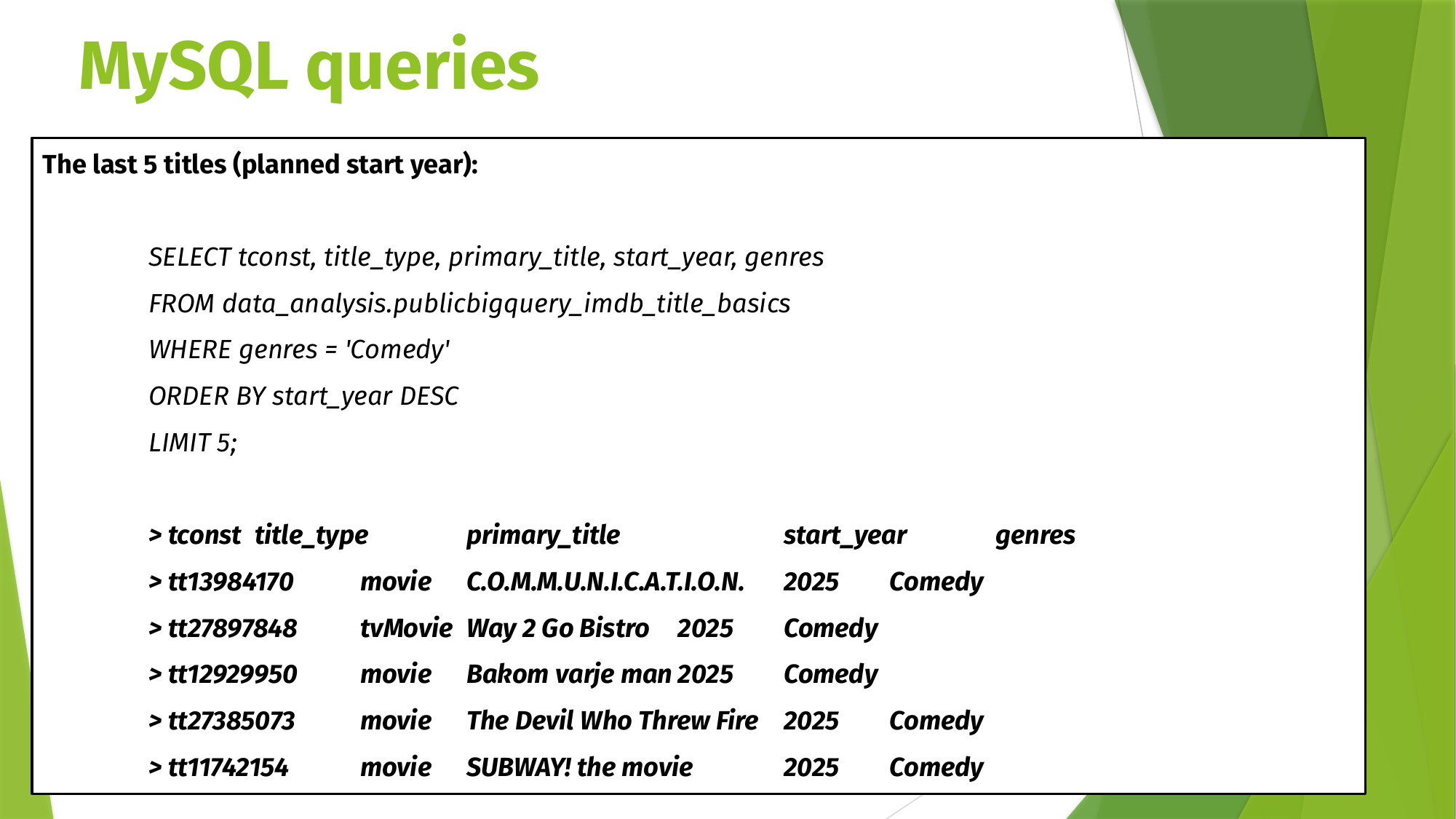

MySQL queries
The last 5 titles (planned start year):

	SELECT tconst, title_type, primary_title, start_year, genres
	FROM data_analysis.publicbigquery_imdb_title_basics
	WHERE genres = 'Comedy'
	ORDER BY start_year DESC
	LIMIT 5;

	> tconst 		title_type 	primary_title 	 			start_year 	genres
	> tt13984170	movie		C.O.M.M.U.N.I.C.A.T.I.O.N.	2025		Comedy
	> tt27897848	tvMovie		Way 2 Go Bistro				2025		Comedy
	> tt12929950	movie		Bakom varje man			2025		Comedy
	> tt27385073	movie		The Devil Who Threw Fire	2025		Comedy
	> tt11742154	movie		SUBWAY! the movie			2025		Comedy